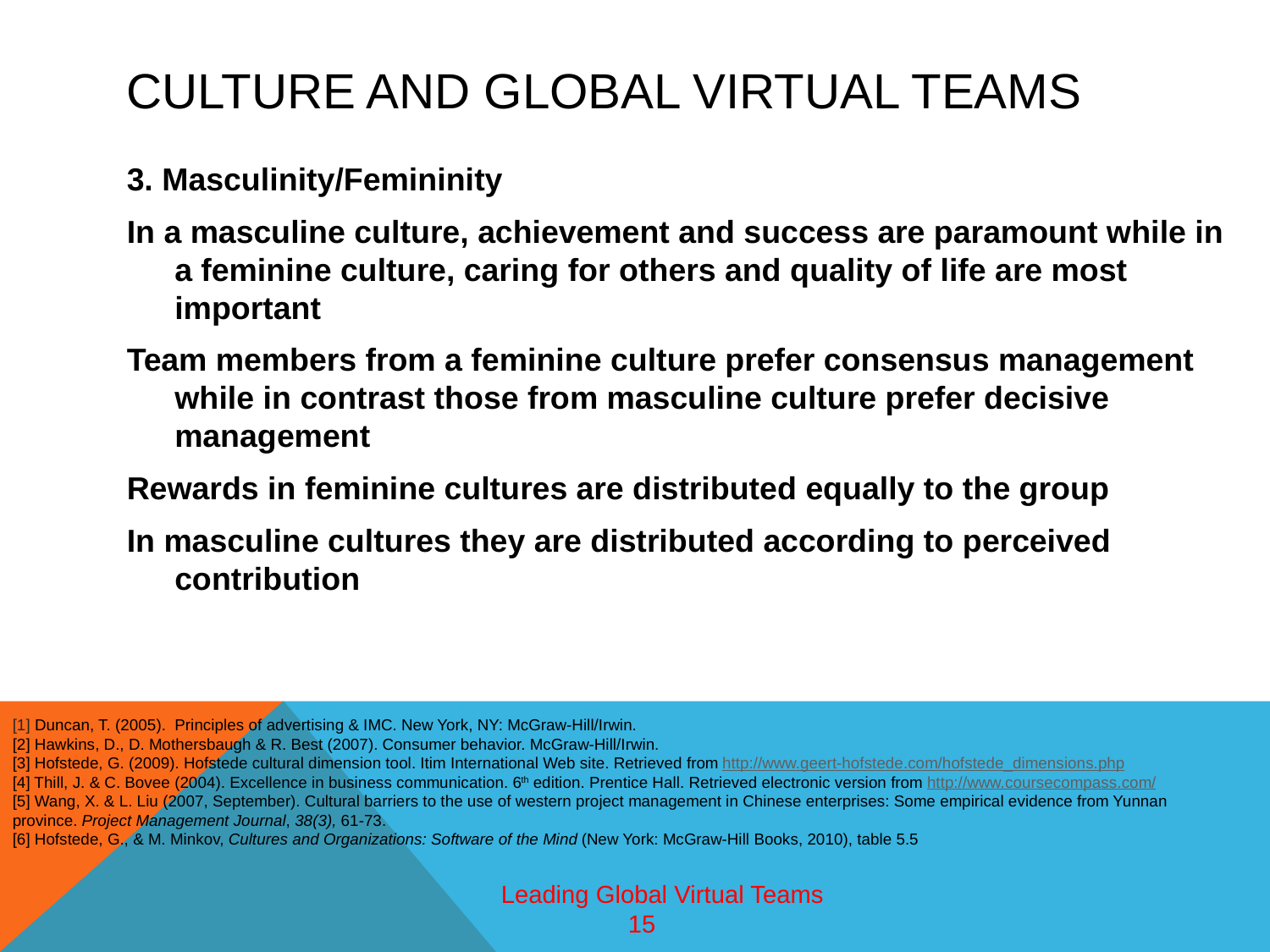

# CULTURE AND global virtual teams
3. Masculinity/Femininity
In a masculine culture, achievement and success are paramount while in a feminine culture, caring for others and quality of life are most important
Team members from a feminine culture prefer consensus management while in contrast those from masculine culture prefer decisive management
Rewards in feminine cultures are distributed equally to the group
In masculine cultures they are distributed according to perceived contribution

[1] Duncan, T. (2005).  Principles of advertising & IMC. New York, NY: McGraw-Hill/Irwin.
[2] Hawkins, D., D. Mothersbaugh & R. Best (2007). Consumer behavior. McGraw-Hill/Irwin.
[3] Hofstede, G. (2009). Hofstede cultural dimension tool. Itim International Web site. Retrieved from http://www.geert-hofstede.com/hofstede_dimensions.php
[4] Thill, J. & C. Bovee (2004). Excellence in business communication. 6th edition. Prentice Hall. Retrieved electronic version from http://www.coursecompass.com/
[5] Wang, X. & L. Liu (2007, September). Cultural barriers to the use of western project management in Chinese enterprises: Some empirical evidence from Yunnan province. Project Management Journal, 38(3), 61-73.
[6] Hofstede, G., & M. Minkov, Cultures and Organizations: Software of the Mind (New York: McGraw-Hill Books, 2010), table 5.5